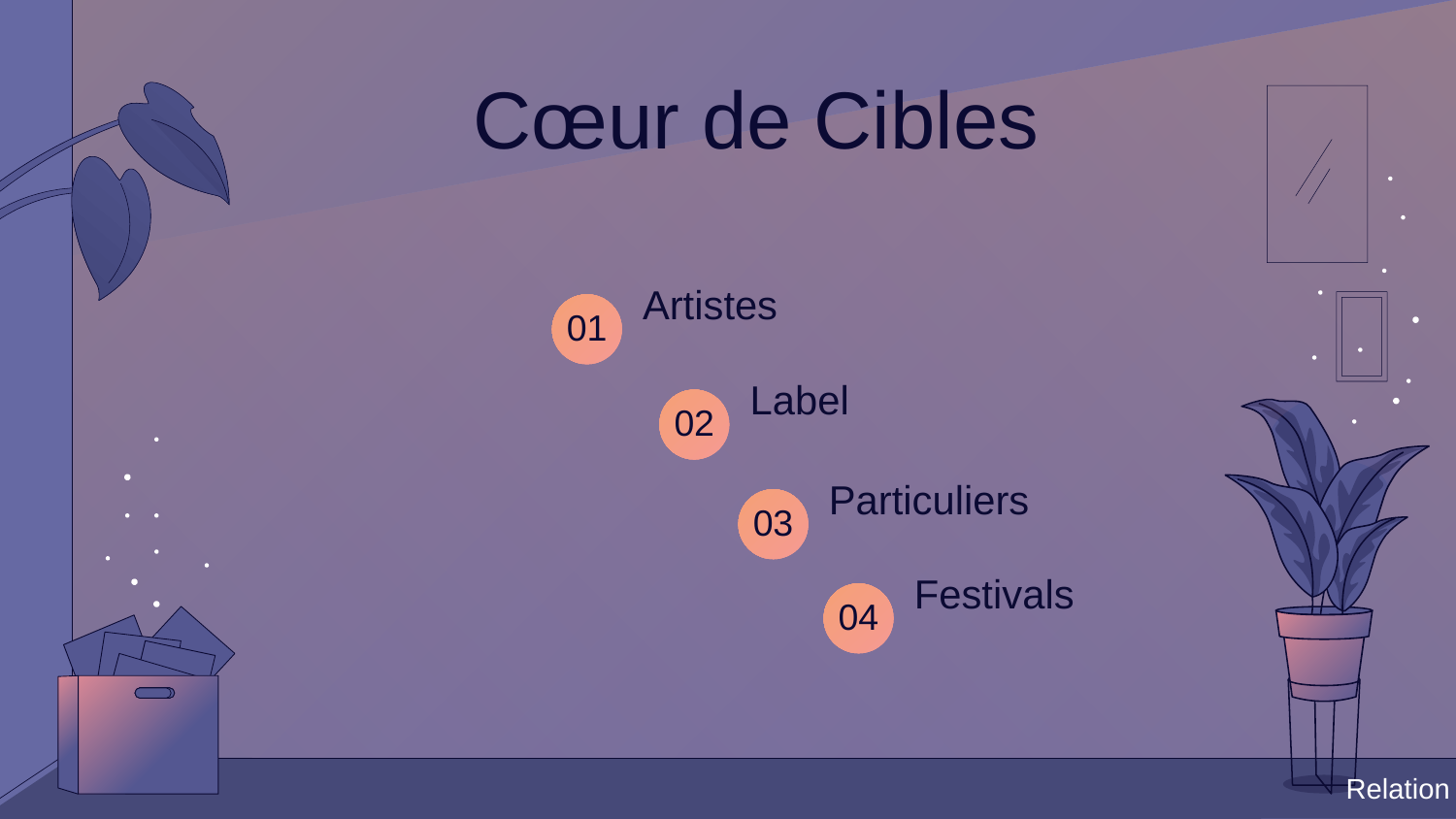

# Cœur de Cibles

Artistes

01
Label

02

Particuliers

03
Festivals

04

Relation